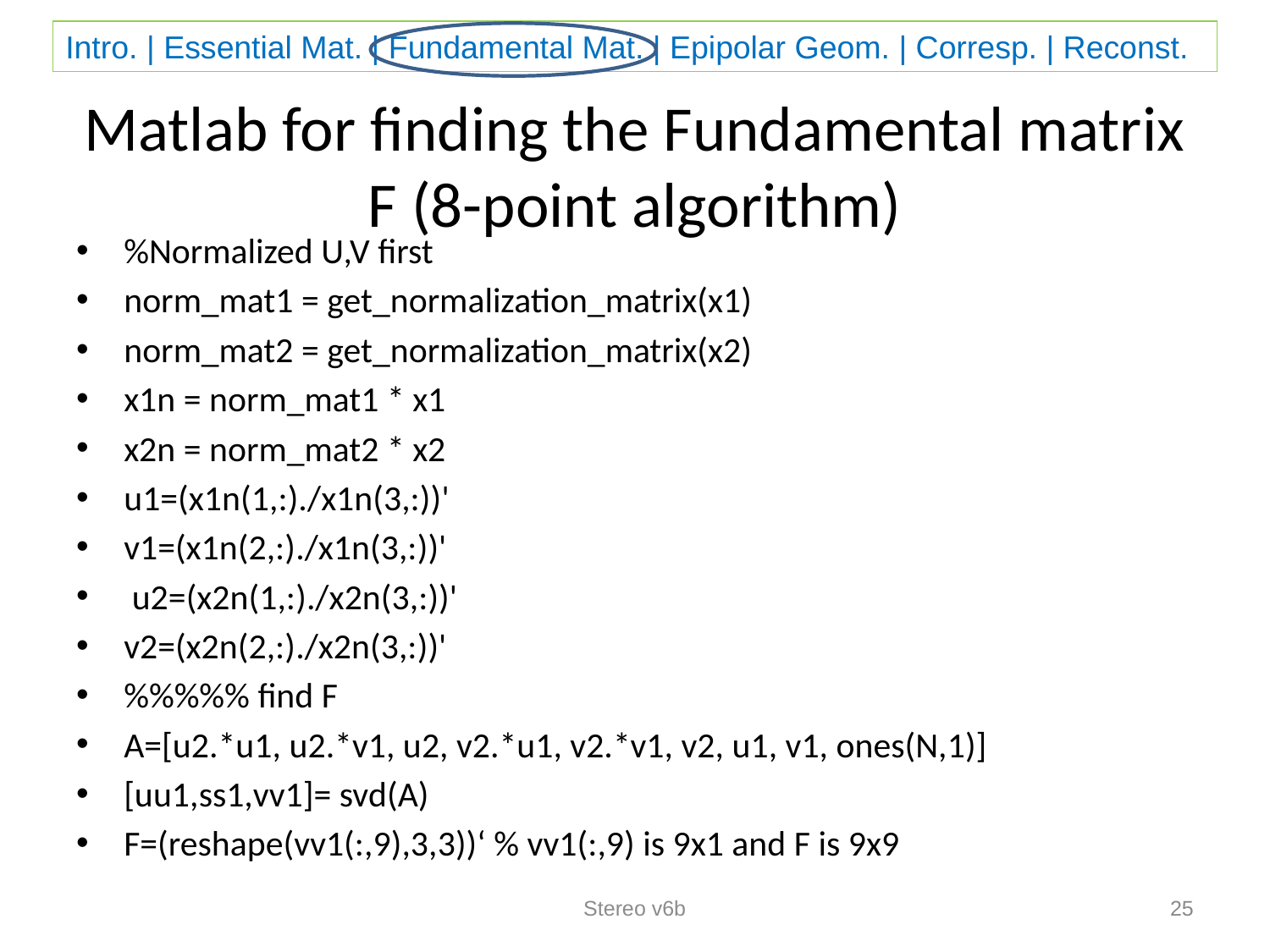

# Matlab for finding the Fundamental matrix F (8-point algorithm)
%Normalized U,V first
norm_mat1 = get_normalization_matrix(x1)
norm_mat2 = get_normalization_matrix(x2)
x1n = norm_mat1 * x1
x2n = norm_mat2 * x2
u1=(x1n(1,:)./x1n(3,:))'
v1=(x1n(2,:)./x1n(3,:))'
 u2=(x2n(1,:)./x2n(3,:))'
v2=(x2n(2,:)./x2n(3,:))'
%%%%% find F
A=[u2.*u1, u2.*v1, u2, v2.*u1, v2.*v1, v2, u1, v1, ones(N,1)]
[uu1,ss1,vv1]= svd(A)
F=(reshape(vv1(:,9),3,3))‘ % vv1(:,9) is 9x1 and F is 9x9
Stereo v6b
25